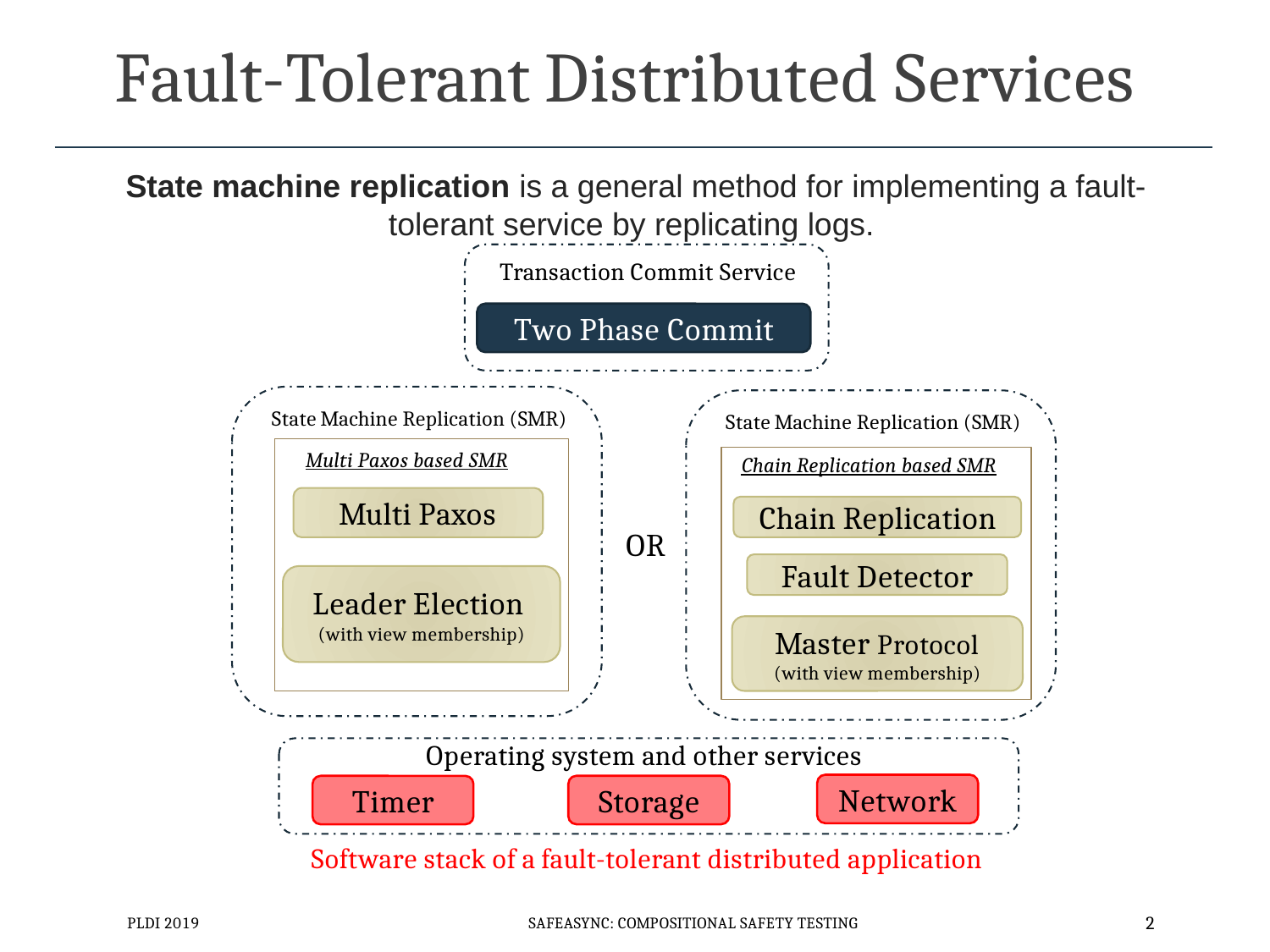

# Fault-Tolerant Distributed Services
State machine replication is a general method for implementing a fault-tolerant service by replicating logs.

Transaction Commit Service
Two Phase Commit

State Machine Replication (SMR)

Multi Paxos based SMR
Multi Paxos
Leader Election
(with view membership)

State Machine Replication (SMR)
Chain Replication based SMR

Chain Replication
Fault Detector
Master Protocol
(with view membership)
OR
Operating system and other services

Network
Storage
Timer
Software stack of a fault-tolerant distributed application
PLDI 2019
SafeAsync: Compositional Safety Testing
2